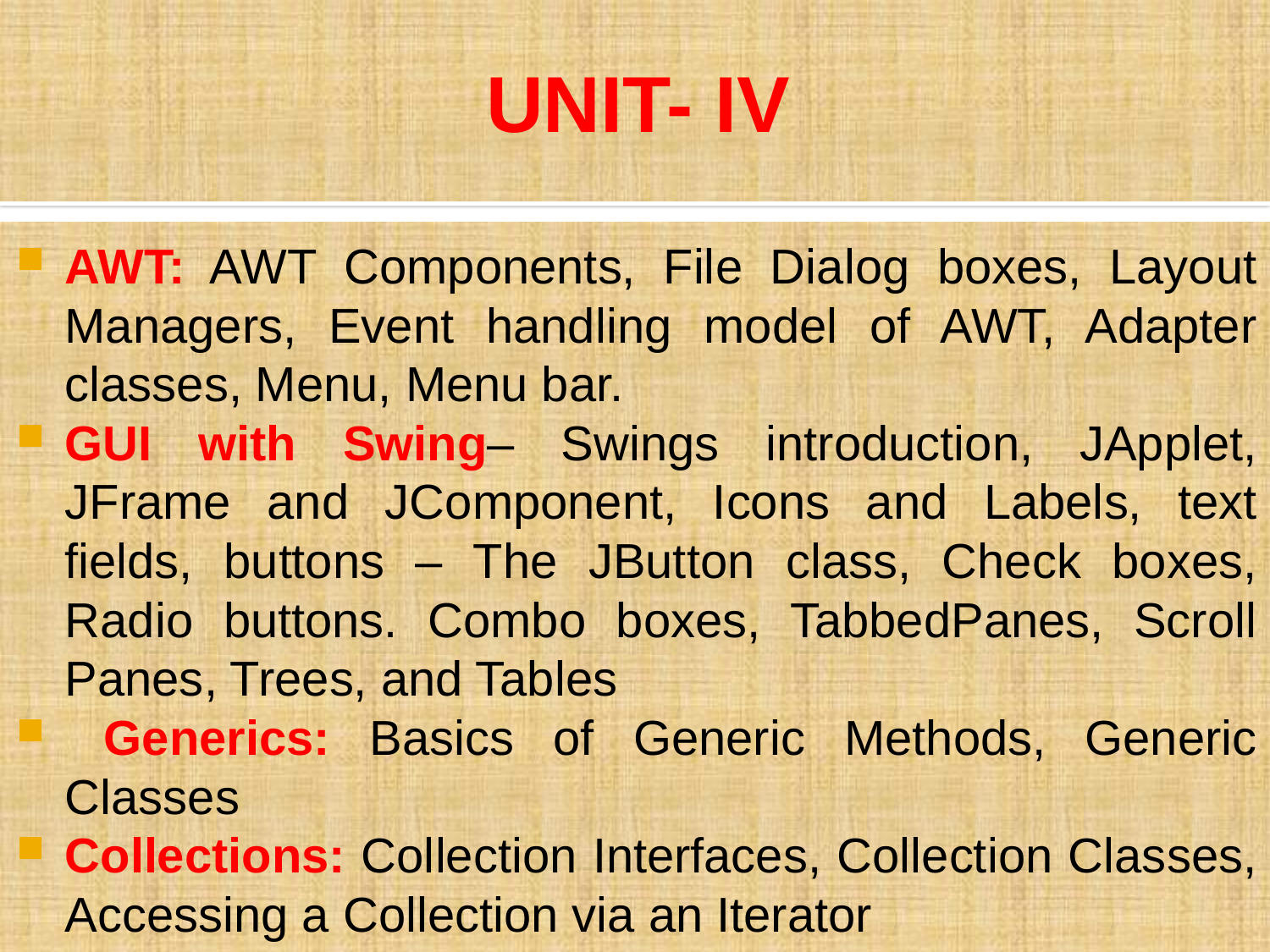

# UNIT- IV
AWT: AWT Components, File Dialog boxes, Layout Managers, Event handling model of AWT, Adapter classes, Menu, Menu bar.
GUI with Swing– Swings introduction, JApplet, JFrame and JComponent, Icons and Labels, text fields, buttons – The JButton class, Check boxes, Radio buttons. Combo boxes, TabbedPanes, Scroll Panes, Trees, and Tables
 Generics: Basics of Generic Methods, Generic Classes
Collections: Collection Interfaces, Collection Classes, Accessing a Collection via an Iterator